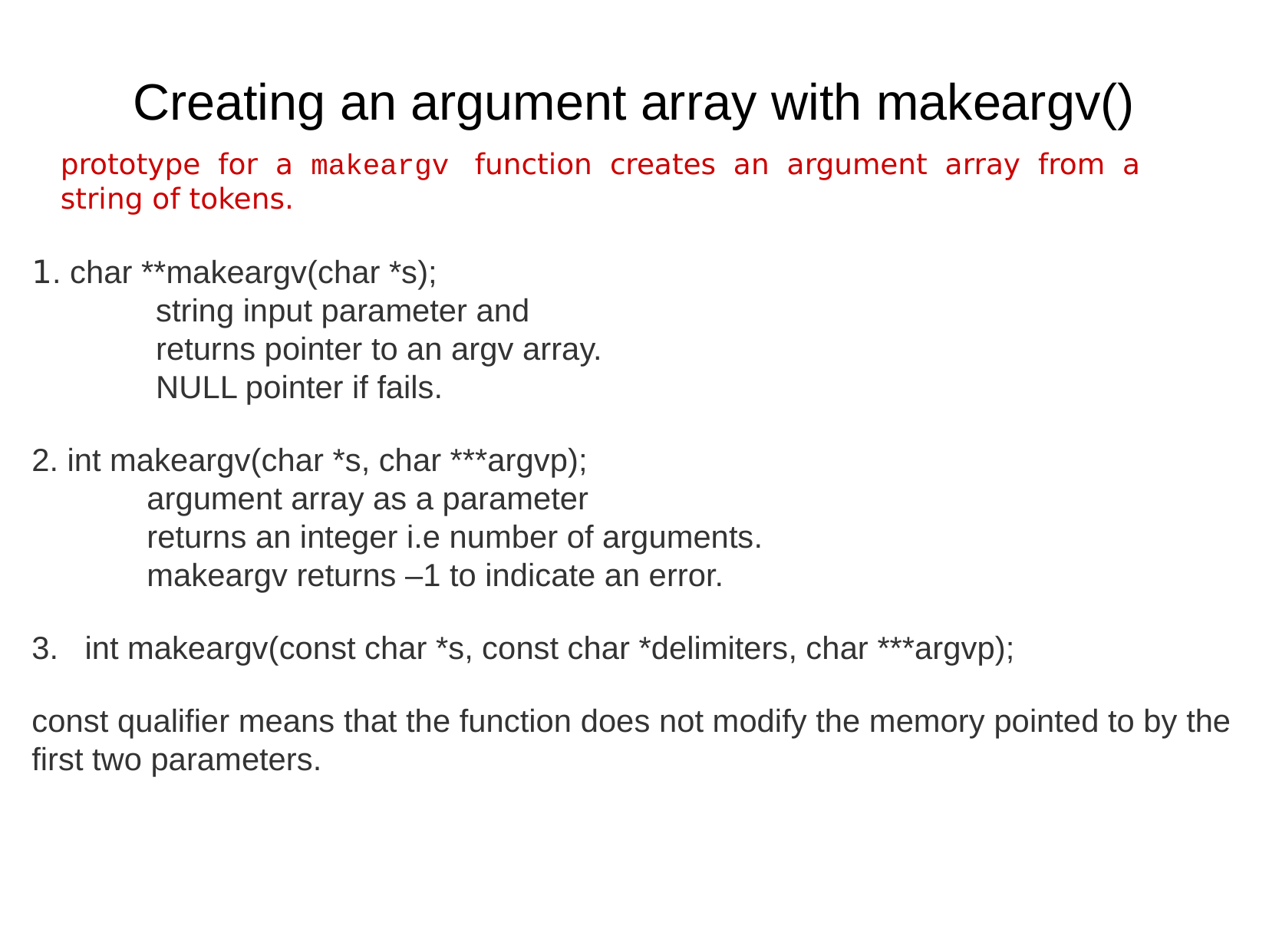

Creating an argument array with makeargv()
prototype for a makeargv function creates an argument array from a string of tokens.
1. char **makeargv(char *s);
      	 string input parameter and
	 returns pointer to an argv array.
	 NULL pointer if fails.

2. int makeargv(char *s, char ***argvp);
    	argument array as a parameter
	returns an integer i.e number of arguments.
    	makeargv returns –1 to indicate an error.

3.   int makeargv(const char *s, const char *delimiters, char ***argvp);

const qualifier means that the function does not modify the memory pointed to by the first two parameters.